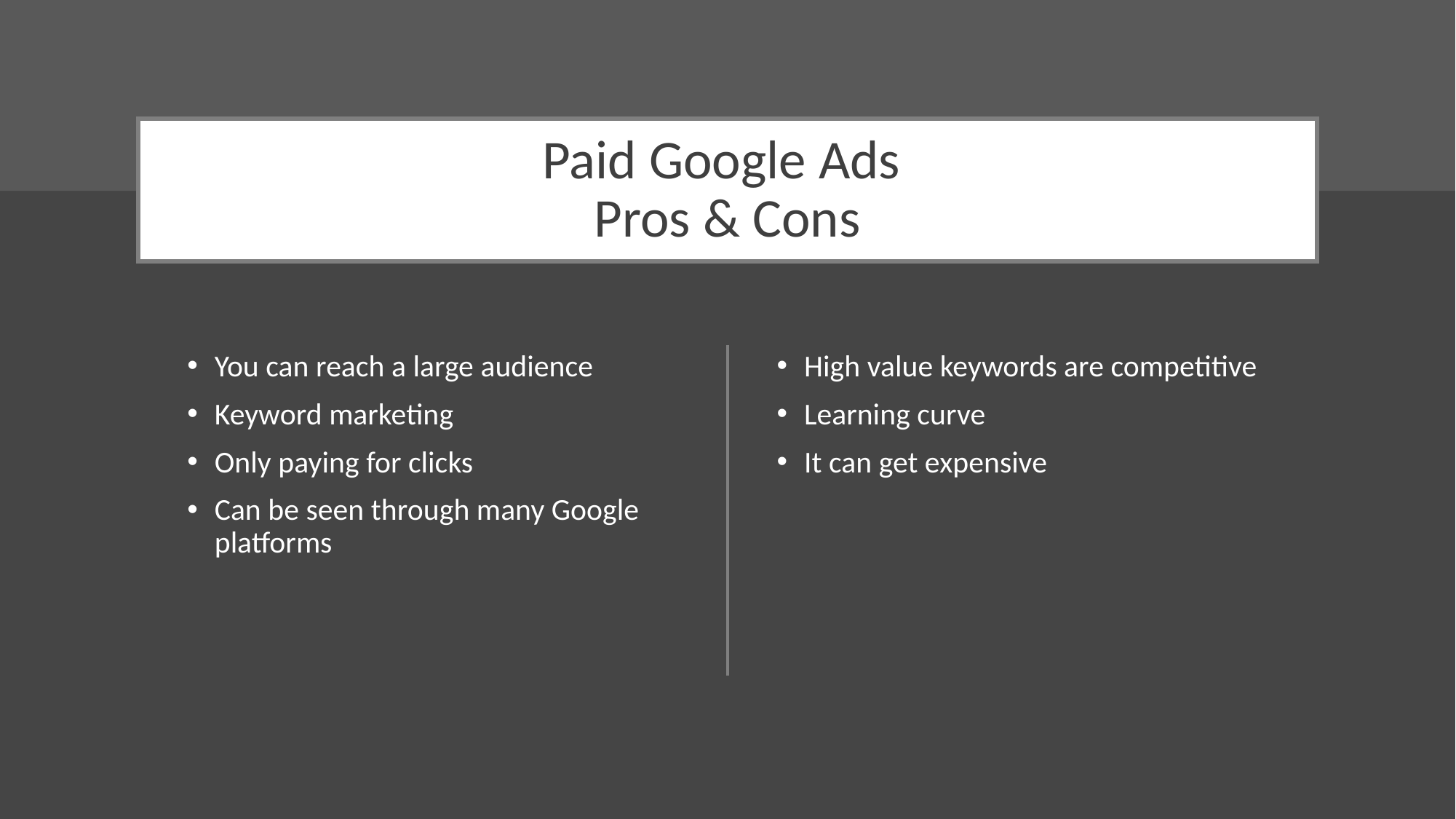

# Paid Google Ads Pros & Cons
You can reach a large audience
Keyword marketing
Only paying for clicks
Can be seen through many Google platforms

High value keywords are competitive
Learning curve
It can get expensive